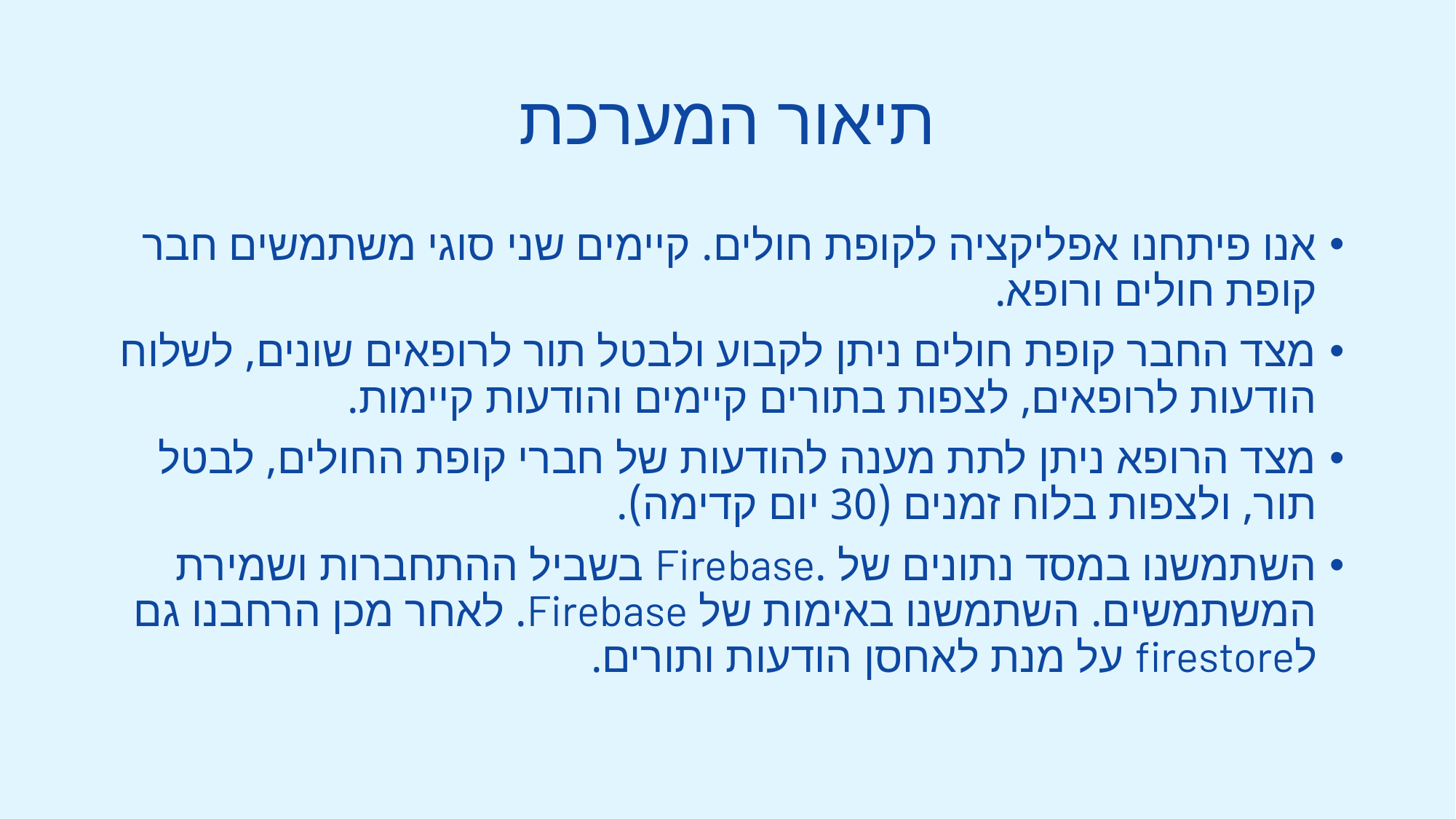

# תיאור המערכת
אנו פיתחנו אפליקציה לקופת חולים. קיימים שני סוגי משתמשים חבר קופת חולים ורופא.
מצד החבר קופת חולים ניתן לקבוע ולבטל תור לרופאים שונים, לשלוח הודעות לרופאים, לצפות בתורים קיימים והודעות קיימות.
מצד הרופא ניתן לתת מענה להודעות של חברי קופת החולים, לבטל תור, ולצפות בלוח זמנים (30 יום קדימה).
השתמשנו במסד נתונים של .Firebase בשביל ההתחברות ושמירת המשתמשים. השתמשנו באימות של Firebase. לאחר מכן הרחבנו גם לfirestore על מנת לאחסן הודעות ותורים.